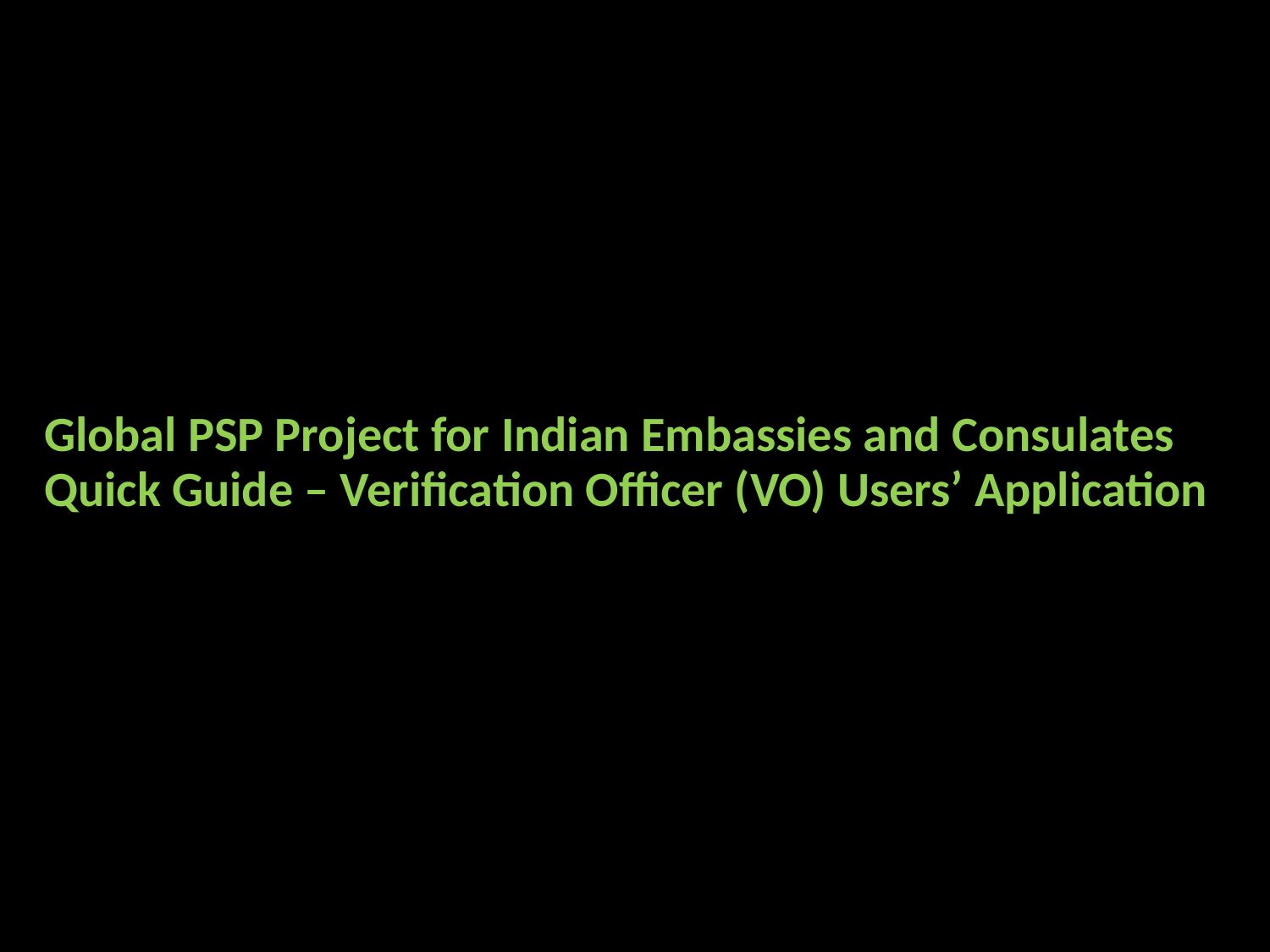

Global PSP Project for Indian Embassies and Consulates
Quick Guide – Verification Officer (VO) Users’ Application